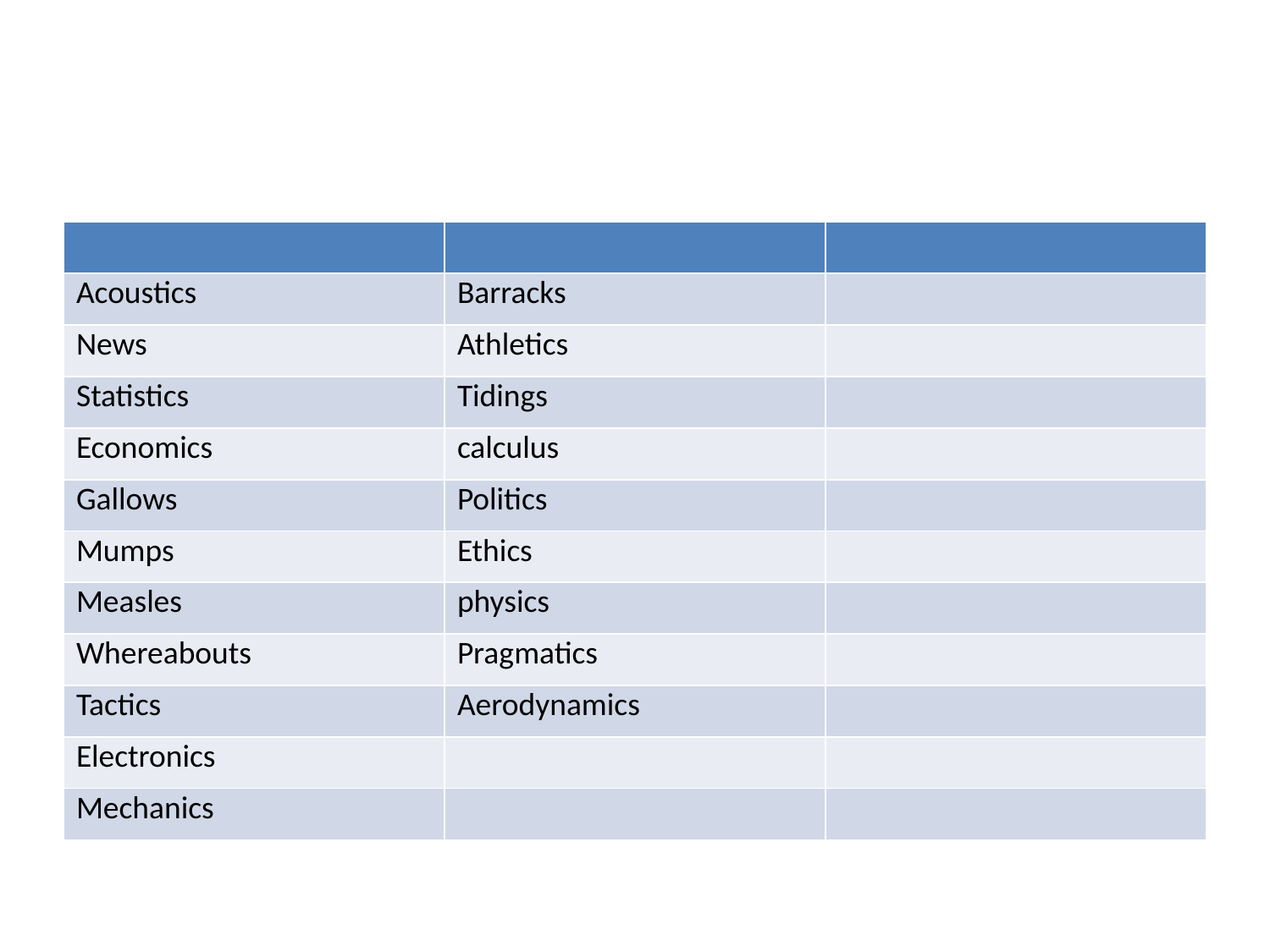

#
|  |  |  |
| --- | --- | --- |
| Acoustics | Barracks |  |
| News | Athletics |  |
| Statistics | Tidings |  |
| Economics | calculus |  |
| Gallows | Politics |  |
| Mumps | Ethics |  |
| Measles | physics |  |
| Whereabouts | Pragmatics |  |
| Tactics | Aerodynamics |  |
| Electronics |  |  |
| Mechanics |  |  |